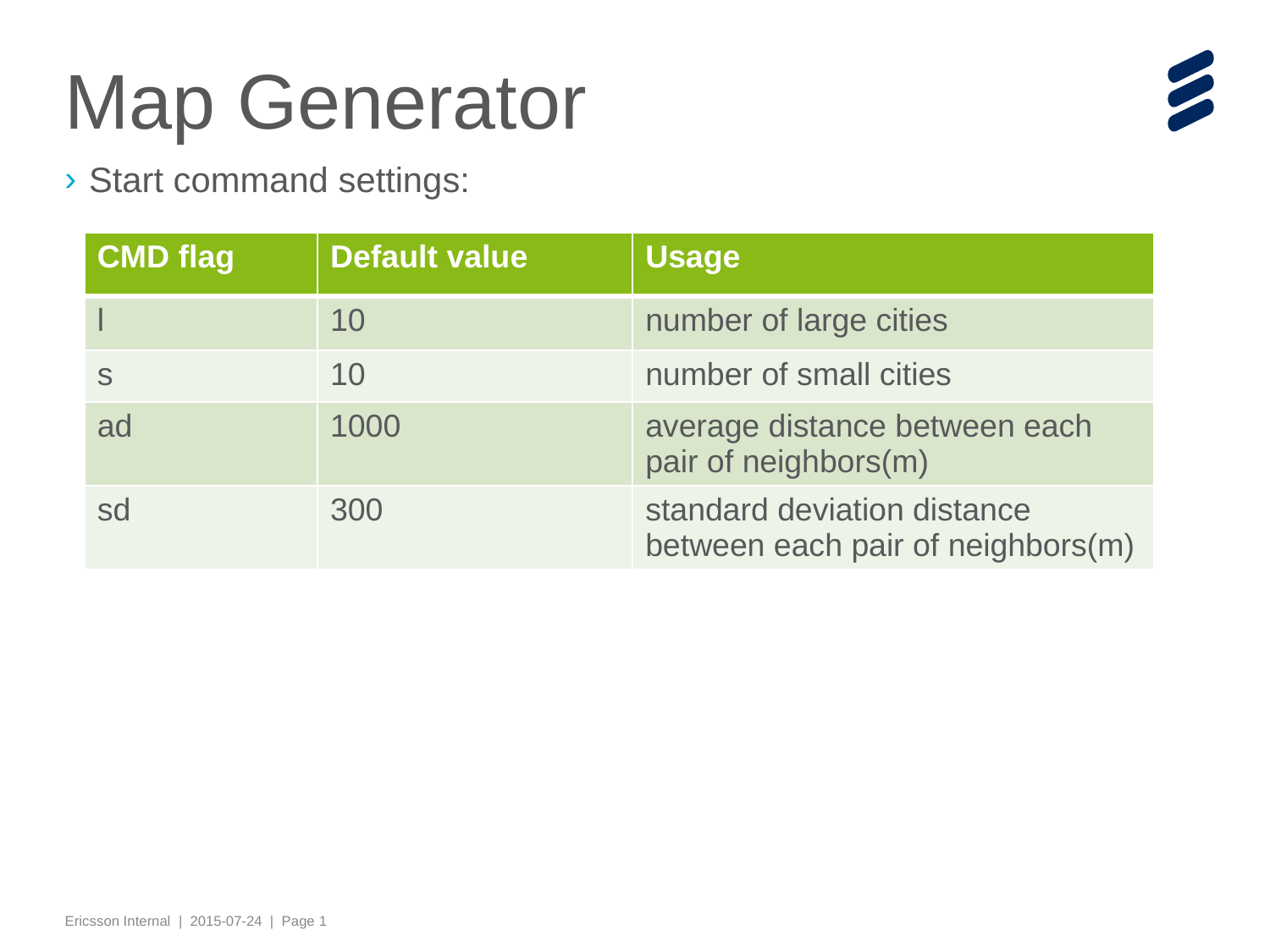

# Map Generator
Start command settings:

| CMD flag | Default value | Usage |
| --- | --- | --- |
| l | 10 | number of large cities |
| s | 10 | number of small cities |
| ad | 1000 | average distance between each pair of neighbors(m) |
| sd | 300 | standard deviation distance between each pair of neighbors(m) |